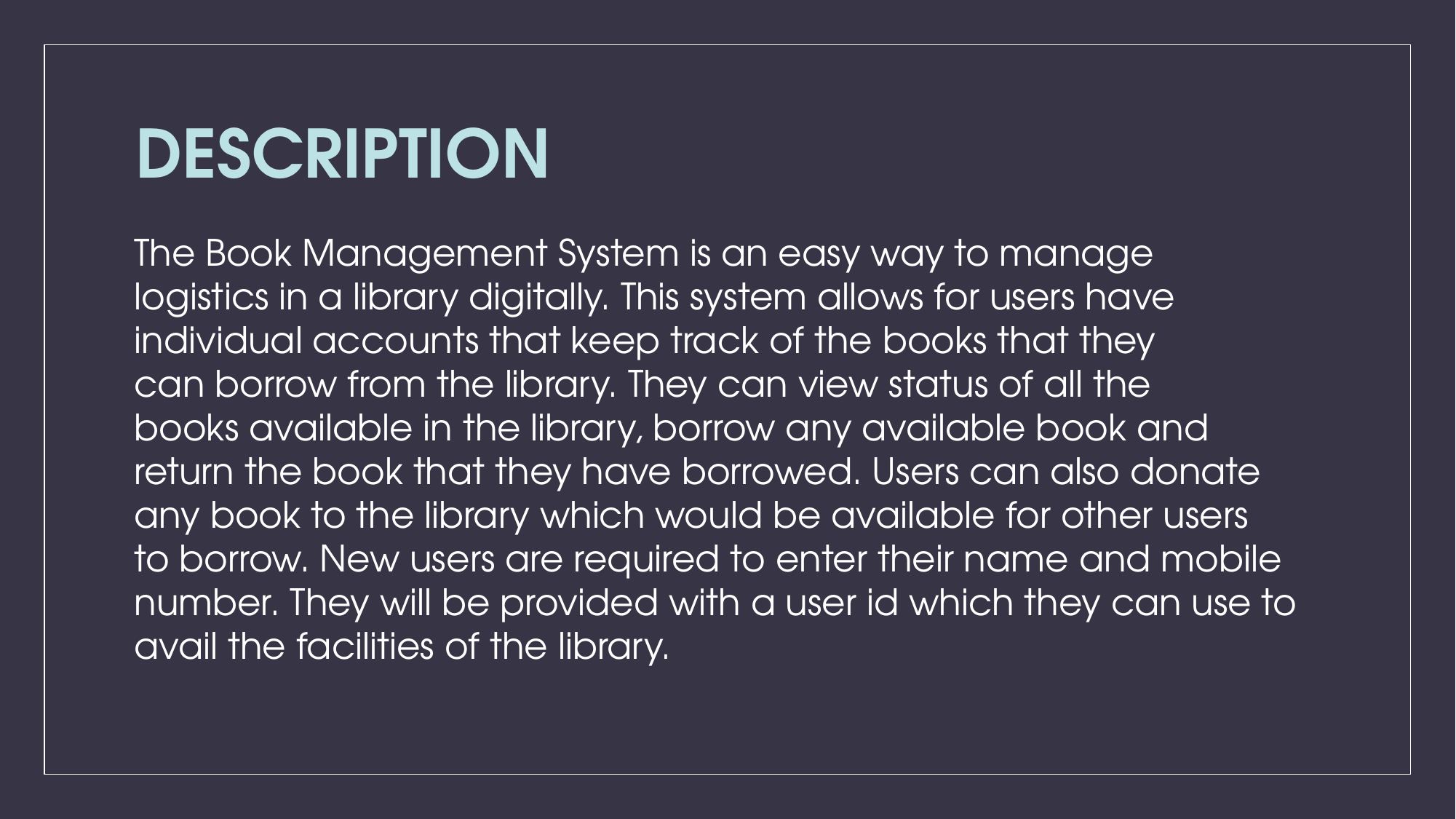

DESCRIPTION
The Book Management System is an easy way to manage
logistics in a library digitally. This system allows for users have
individual accounts that keep track of the books that they
can borrow from the library. They can view status of all the
books available in the library, borrow any available book and
return the book that they have borrowed. Users can also donate
any book to the library which would be available for other users
to borrow. New users are required to enter their name and mobile
number. They will be provided with a user id which they can use to
avail the facilities of the library.